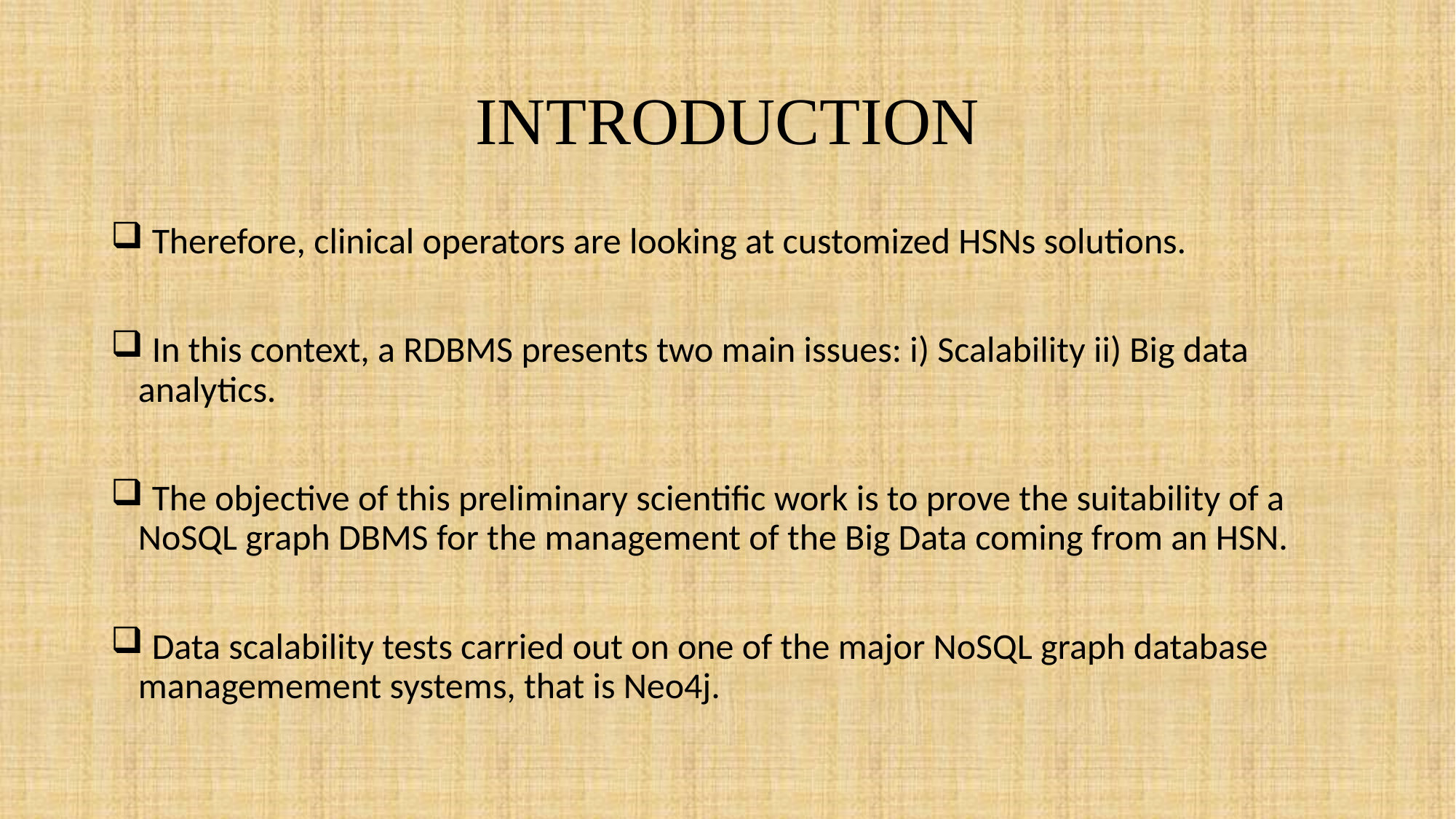

# INTRODUCTION
 Therefore, clinical operators are looking at customized HSNs solutions.

 In this context, a RDBMS presents two main issues: i) Scalability ii) Big data analytics.

 The objective of this preliminary scientific work is to prove the suitability of a NoSQL graph DBMS for the management of the Big Data coming from an HSN.

 Data scalability tests carried out on one of the major NoSQL graph database managemement systems, that is Neo4j.